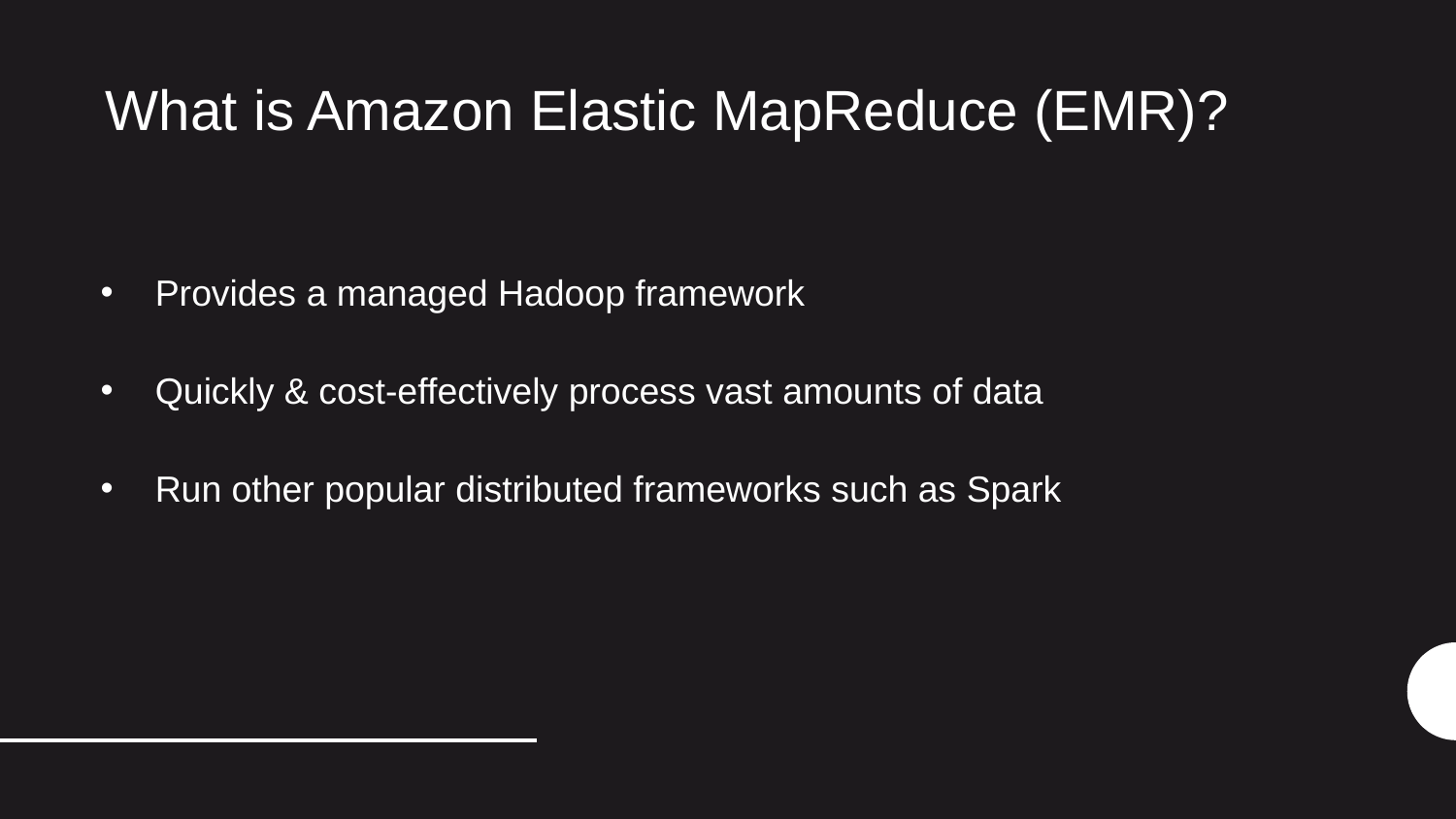

# What is Amazon Elastic MapReduce (EMR)?
Provides a managed Hadoop framework

Quickly & cost-effectively process vast amounts of data

Run other popular distributed frameworks such as Spark